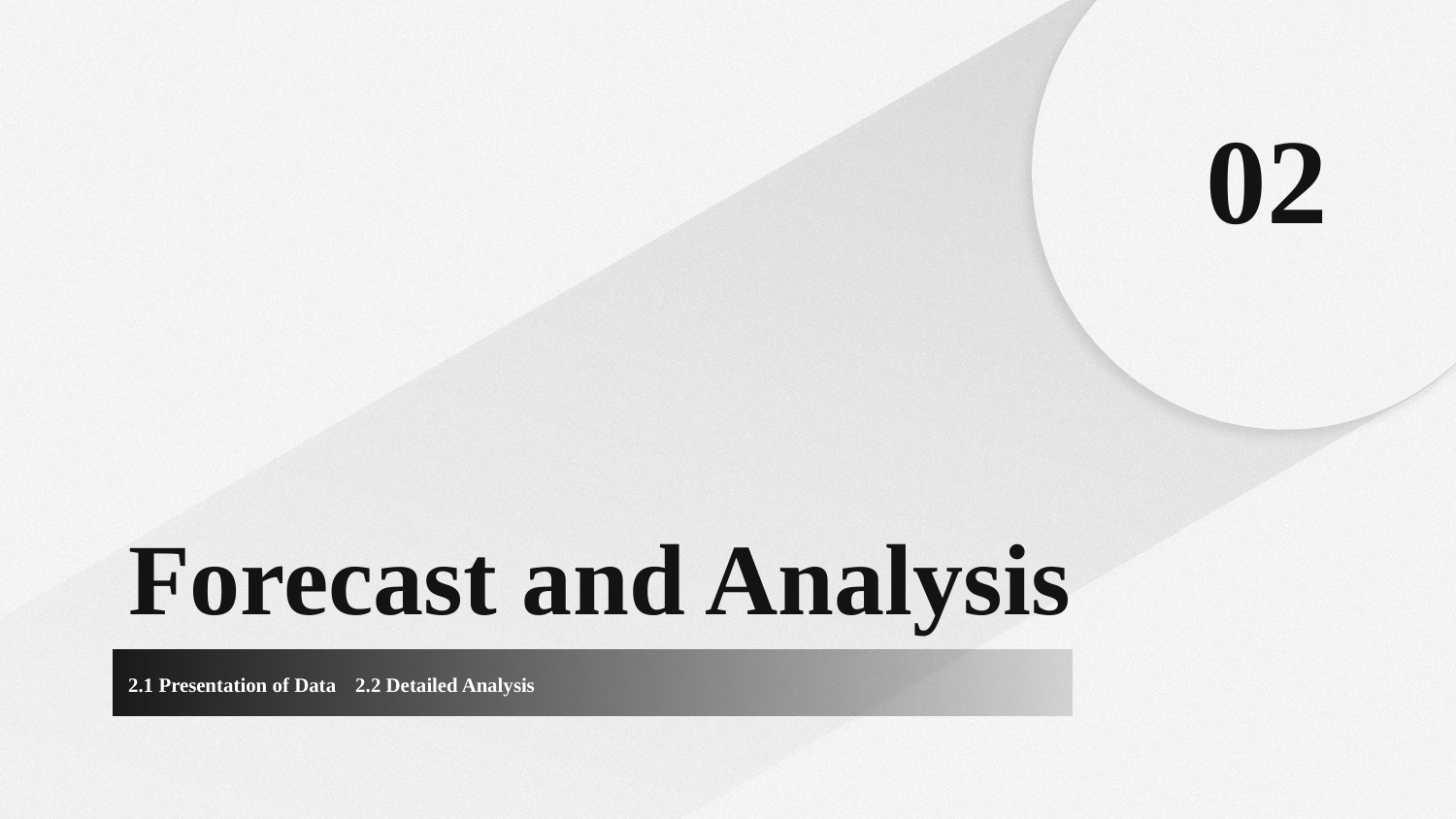

02
# Forecast and Analysis
2.1 Presentation of Data    2.2 Detailed Analysis